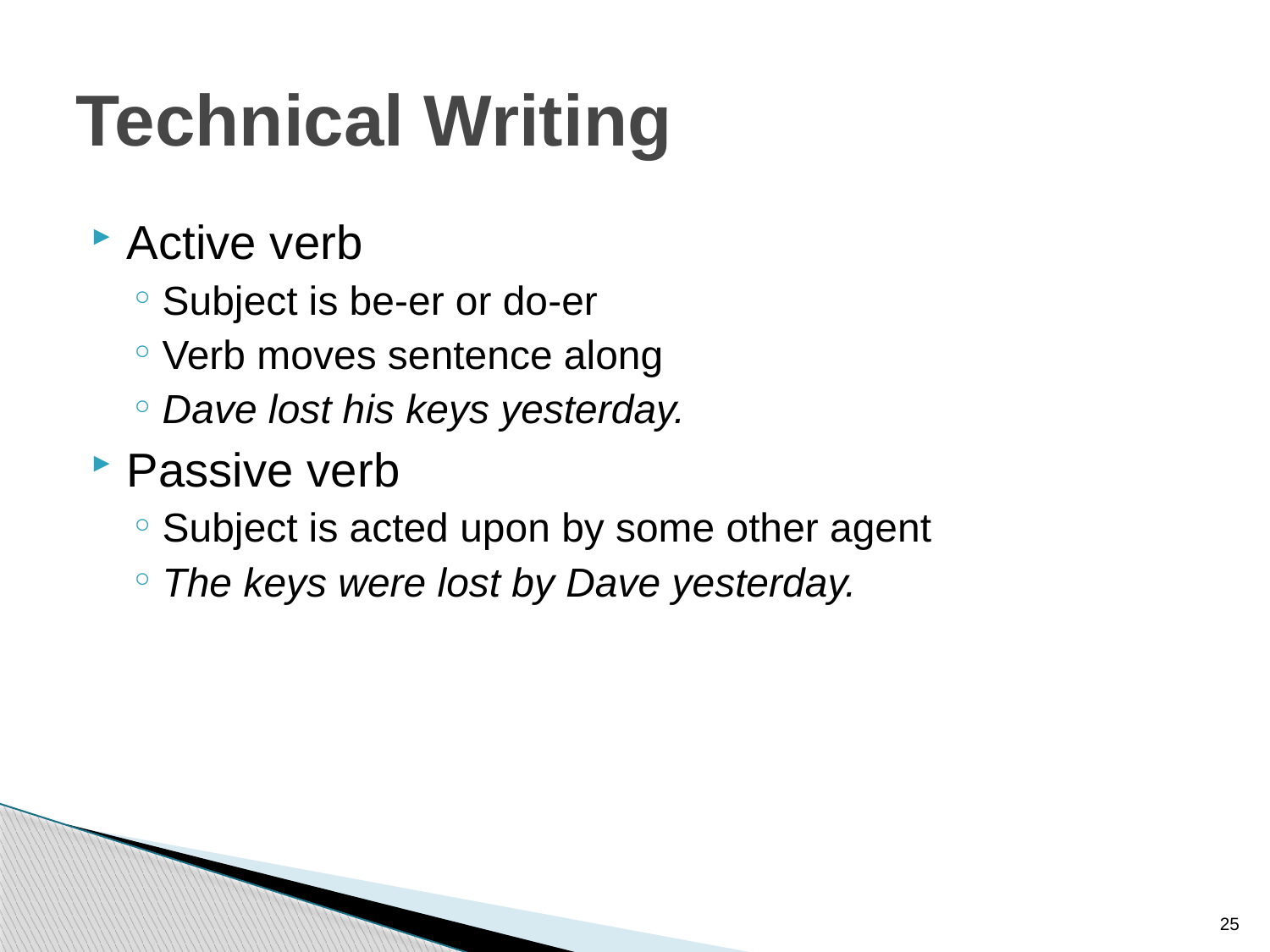

# Technical Writing
Active verb
Subject is be-er or do-er
Verb moves sentence along
Dave lost his keys yesterday.
Passive verb
Subject is acted upon by some other agent
The keys were lost by Dave yesterday.

25